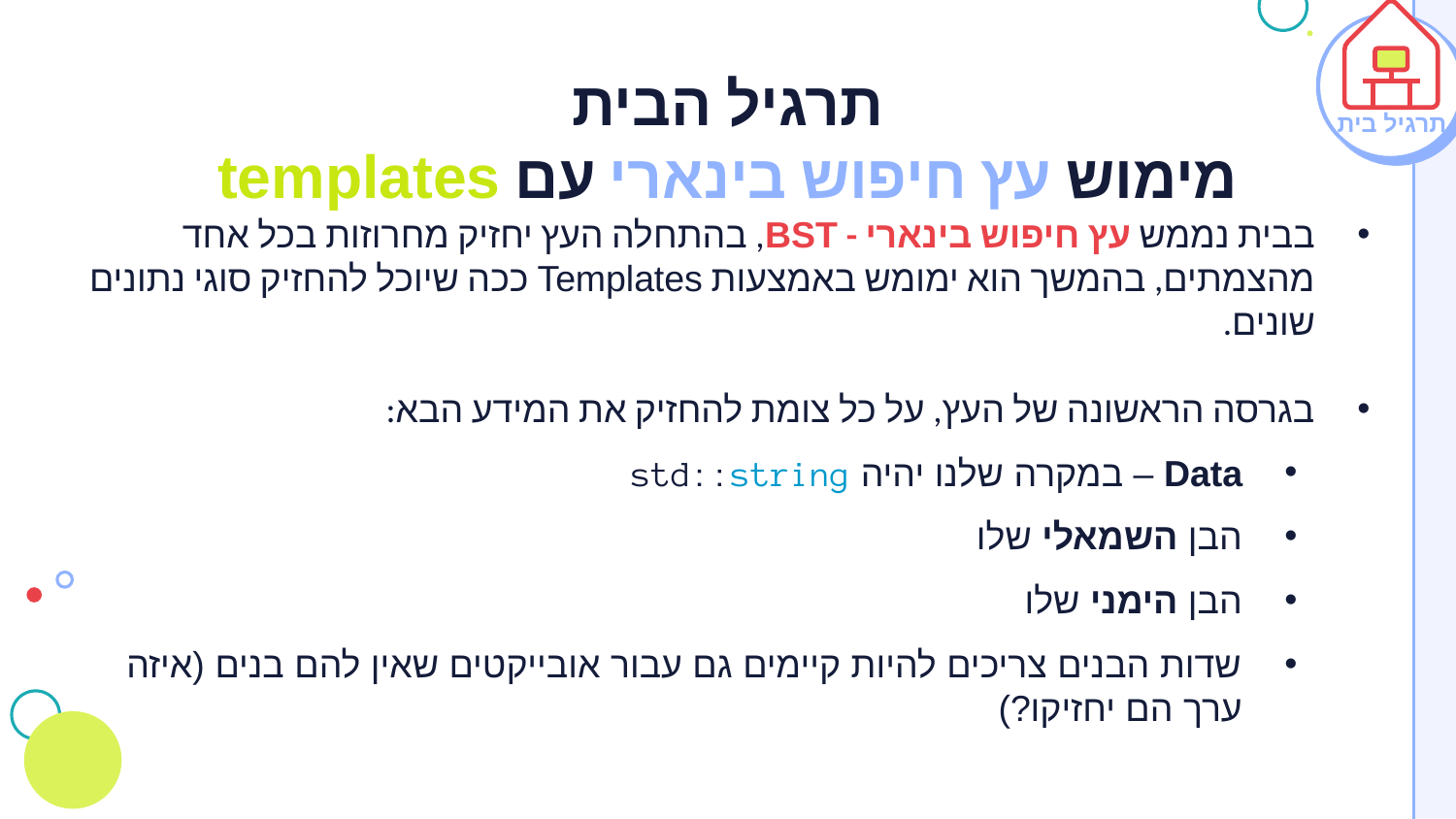

# תרגיל הבית מימוש עץ חיפוש בינארי עם templates
תרגיל בית
בבית נממש עץ חיפוש בינארי - BST, בהתחלה העץ יחזיק מחרוזות בכל אחד מהצמתים, בהמשך הוא ימומש באמצעות Templates ככה שיוכל להחזיק סוגי נתונים שונים.
בגרסה הראשונה של העץ, על כל צומת להחזיק את המידע הבא:
Data – במקרה שלנו יהיה std::string
הבן השמאלי שלו
הבן הימני שלו
שדות הבנים צריכים להיות קיימים גם עבור אובייקטים שאין להם בנים (איזה ערך הם יחזיקו?)